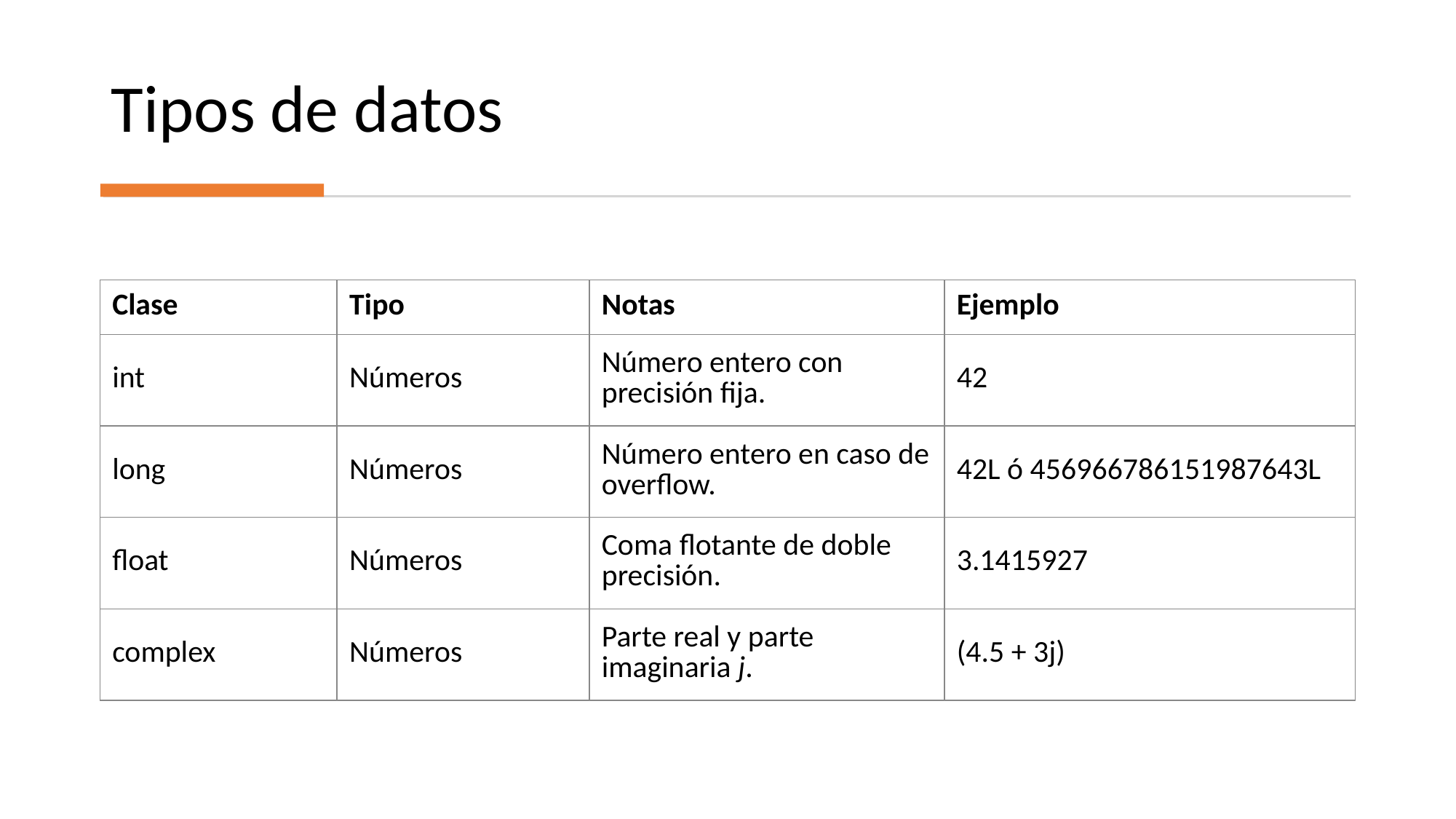

# Tipos de datos

| Clase | Tipo | Notas | Ejemplo |
| --- | --- | --- | --- |
| int | Números | Número entero con precisión fija. | 42 |
| long | Números | Número entero en caso de overflow. | 42L ó 456966786151987643L |
| float | Números | Coma flotante de doble precisión. | 3.1415927 |
| complex | Números | Parte real y parte imaginaria j. | (4.5 + 3j) |